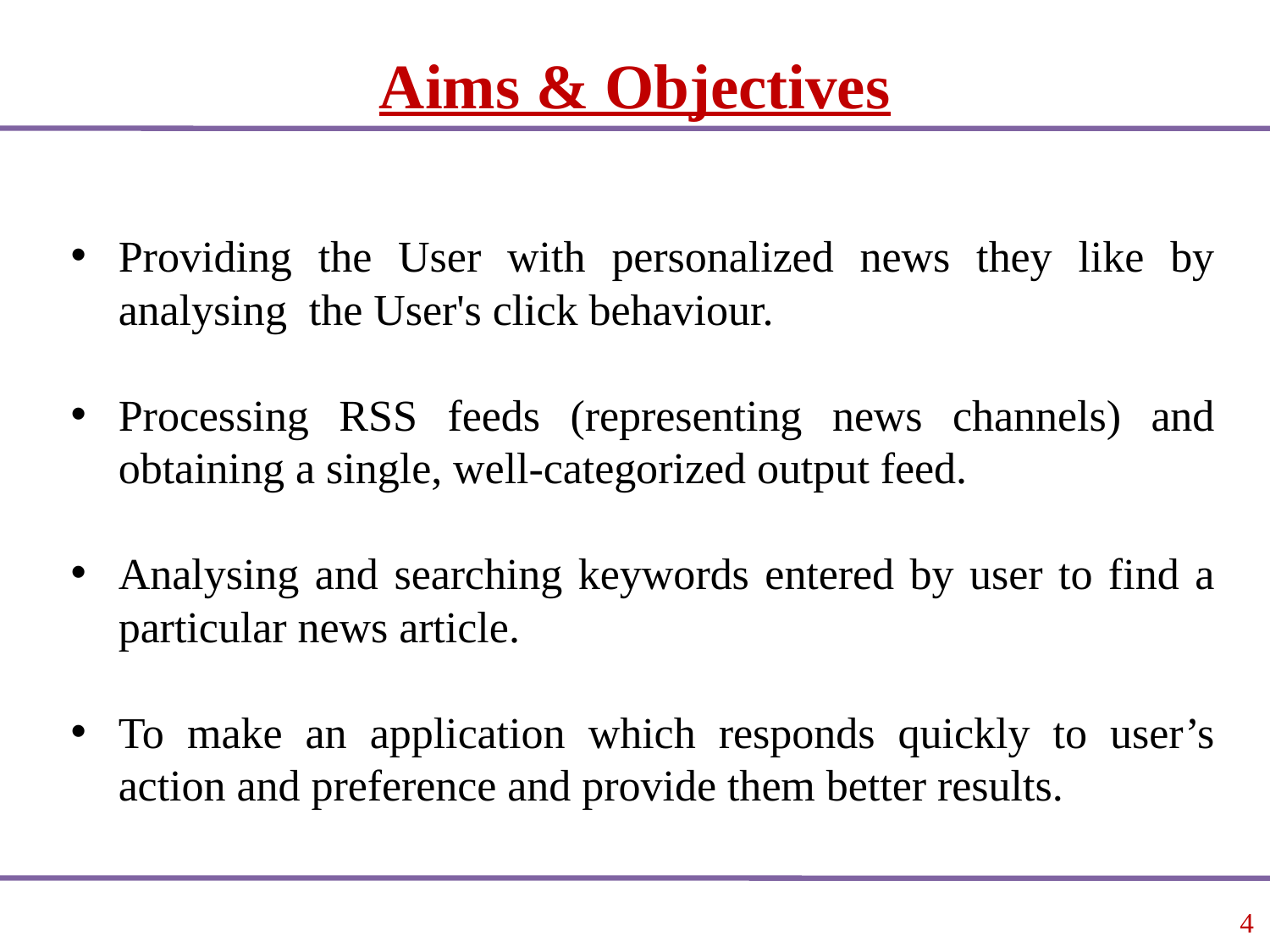

Aims & Objectives

Providing the User with personalized news they like by analysing  the User's click behaviour.

Processing RSS feeds (representing news channels) and obtaining a single, well-categorized output feed.

Analysing and searching keywords entered by user to find a particular news article.

To make an application which responds quickly to user’s action and preference and provide them better results.

4